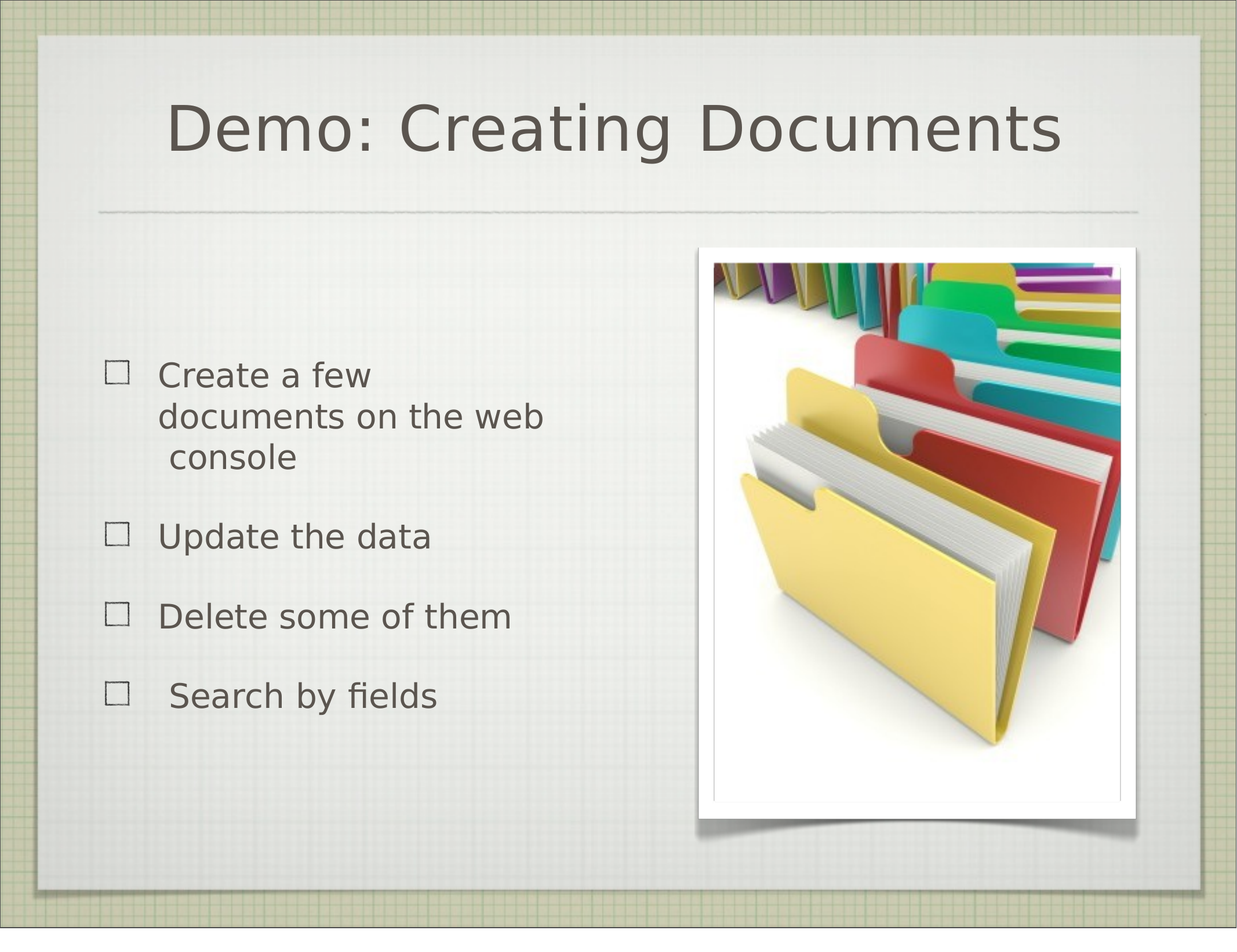

# Demo: Creating Documents

Create a few  documents on the web  console
Update the data  Delete some of them  Search by fields